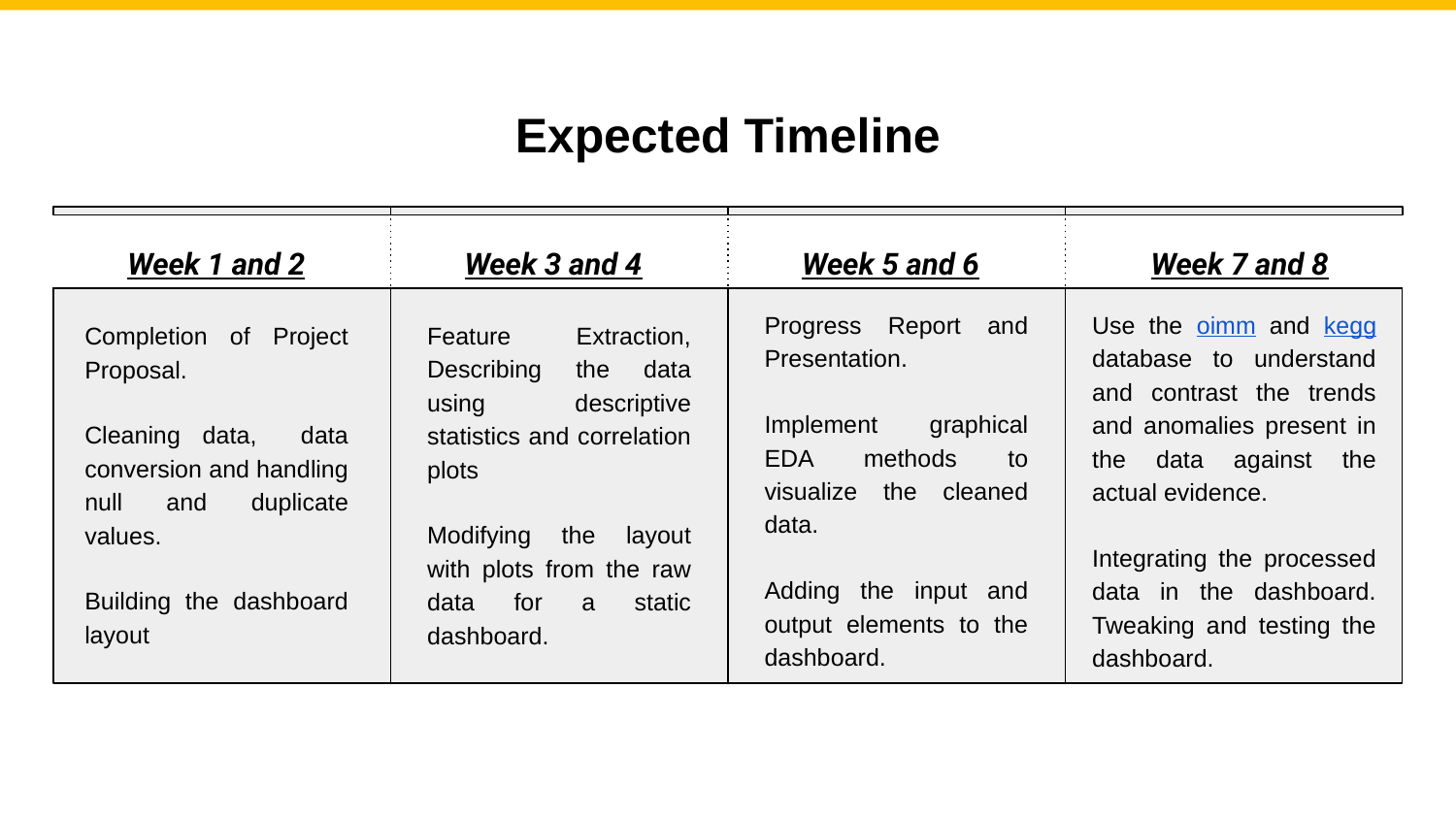

Expected Timeline

Week 5 and 6
Week 3 and 4
Week 7 and 8
Week 1 and 2

Progress Report and Presentation.
Implement graphical EDA methods to visualize the cleaned data.
Adding the input and output elements to the dashboard.

Use the oimm and kegg database to understand and contrast the trends and anomalies present in the data against the actual evidence.
Integrating the processed data in the dashboard. Tweaking and testing the dashboard.
Completion of Project Proposal.
Cleaning data,  data conversion and handling null and duplicate values.
Building the dashboard layout
Feature Extraction, Describing the data using descriptive statistics and correlation plots
Modifying the layout with plots from the raw data for a static dashboard.
Vestibulum congue tempus
Vestibulum congue tempus
Vestibulum congue tempus
Vestibulum congue tempus
Vestibulum congue tempus
Vestibulum congue tempus
Vestibulum congue tempus
Vestibulum congue tempus
Lorem ipsum dolor sit amet, consectetur adipiscing elit, sed do eiusmod tempor.
Lorem ipsum dolor sit amet, consectetur adipiscing elit, sed do eiusmod tempor.
Lorem ipsum dolor sit amet, consectetur adipiscing elit, sed do eiusmod tempor.
Lorem ipsum dolor sit amet, consectetur adipiscing elit, sed do eiusmod tempor.
Lorem ipsum dolor sit amet, consectetur adipiscing elit, sed do eiusmod tempor.
Lorem ipsum dolor sit amet, consectetur adipiscing elit, sed do eiusmod tempor.
Lorem ipsum dolor sit amet, consectetur adipiscing elit, sed do eiusmod tempor.
Lorem ipsum dolor sit amet, consectetur adipiscing elit, sed do eiusmod tempor.